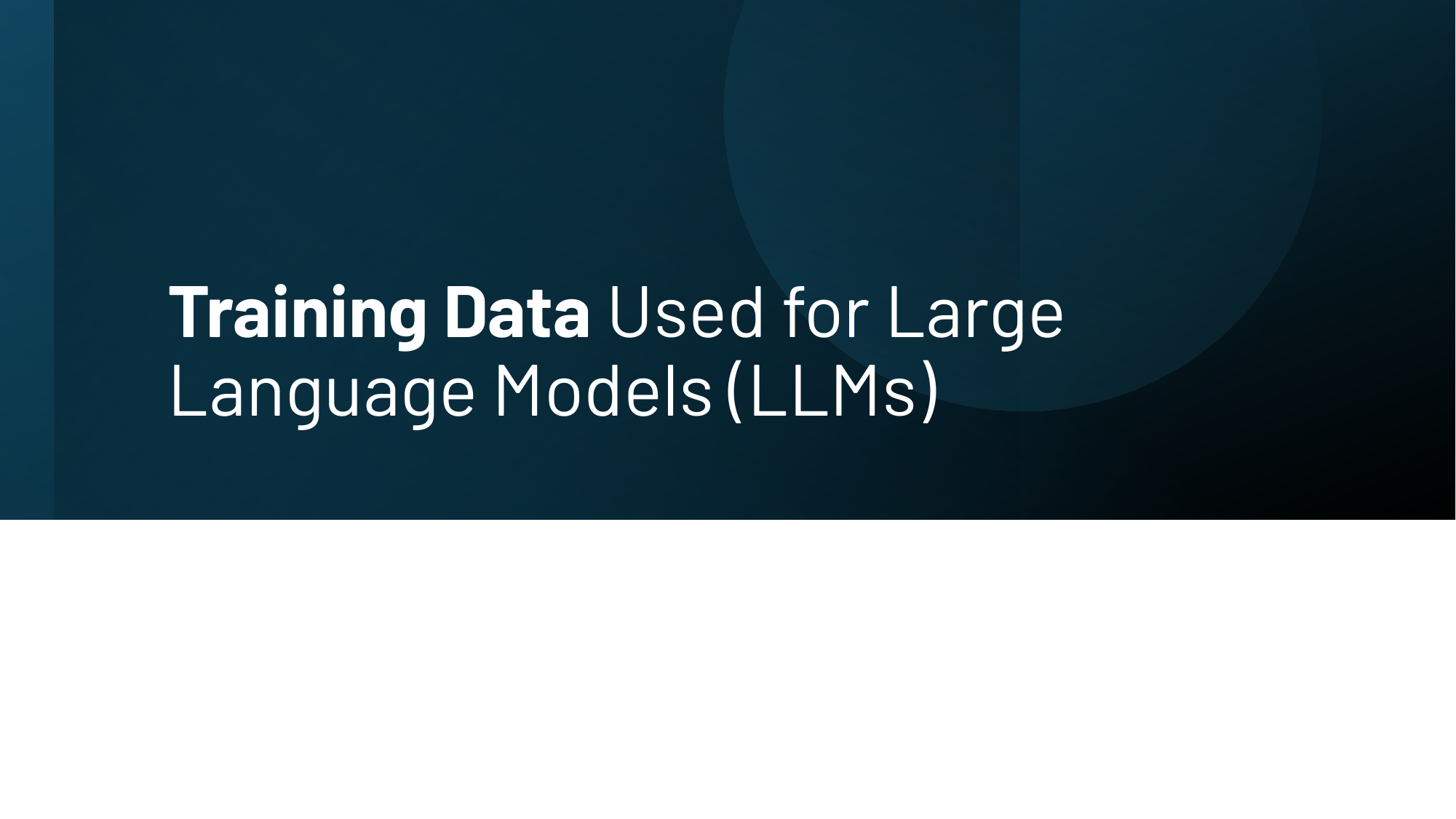

Training Data Used for Large Language Models (LLMs)